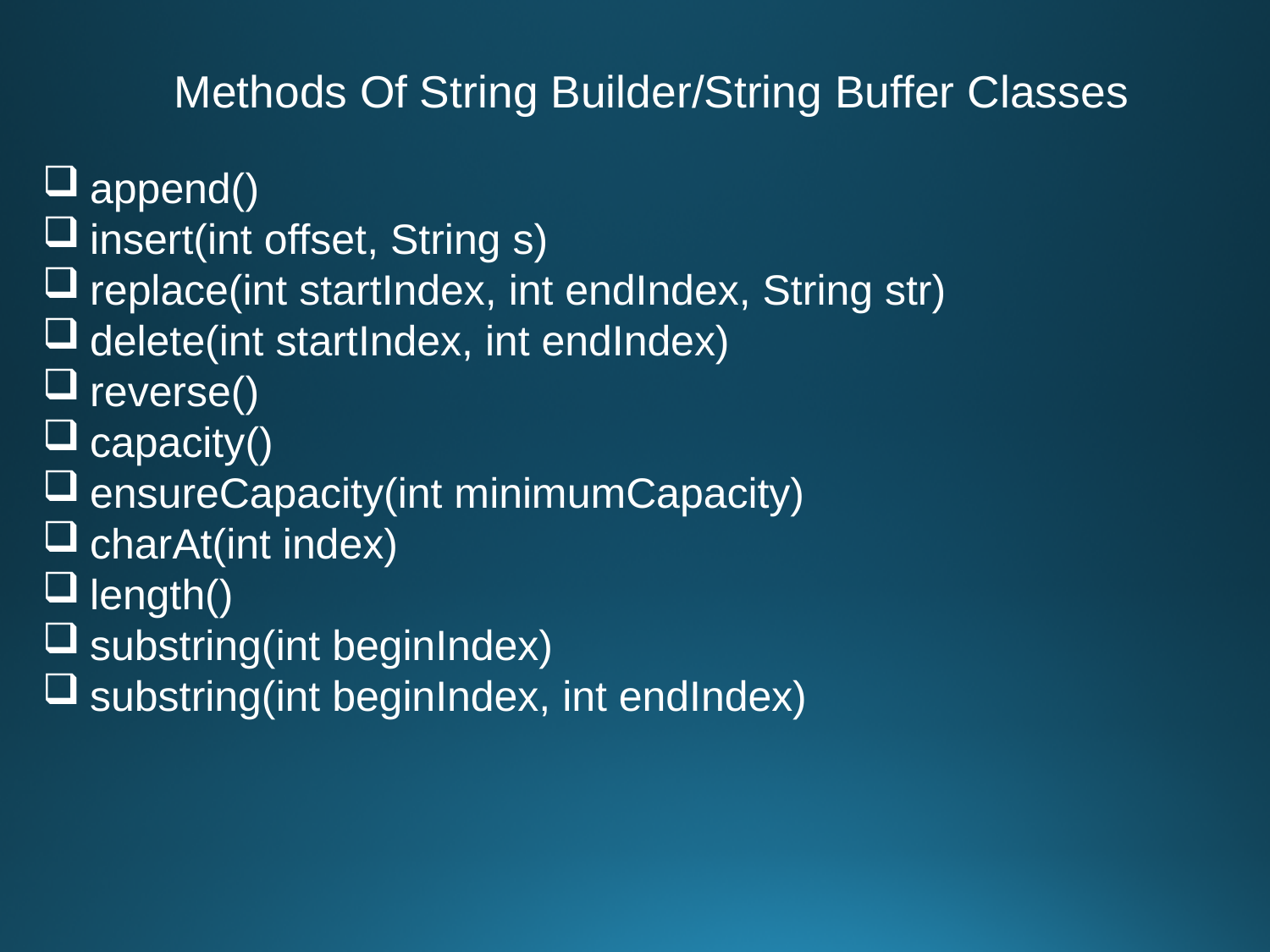

Methods Of String Builder/String Buffer Classes
append()
insert(int offset, String s)
replace(int startIndex, int endIndex, String str)
delete(int startIndex, int endIndex)
reverse()
capacity()
ensureCapacity(int minimumCapacity)
charAt(int index)
length()
substring(int beginIndex)
substring(int beginIndex, int endIndex)